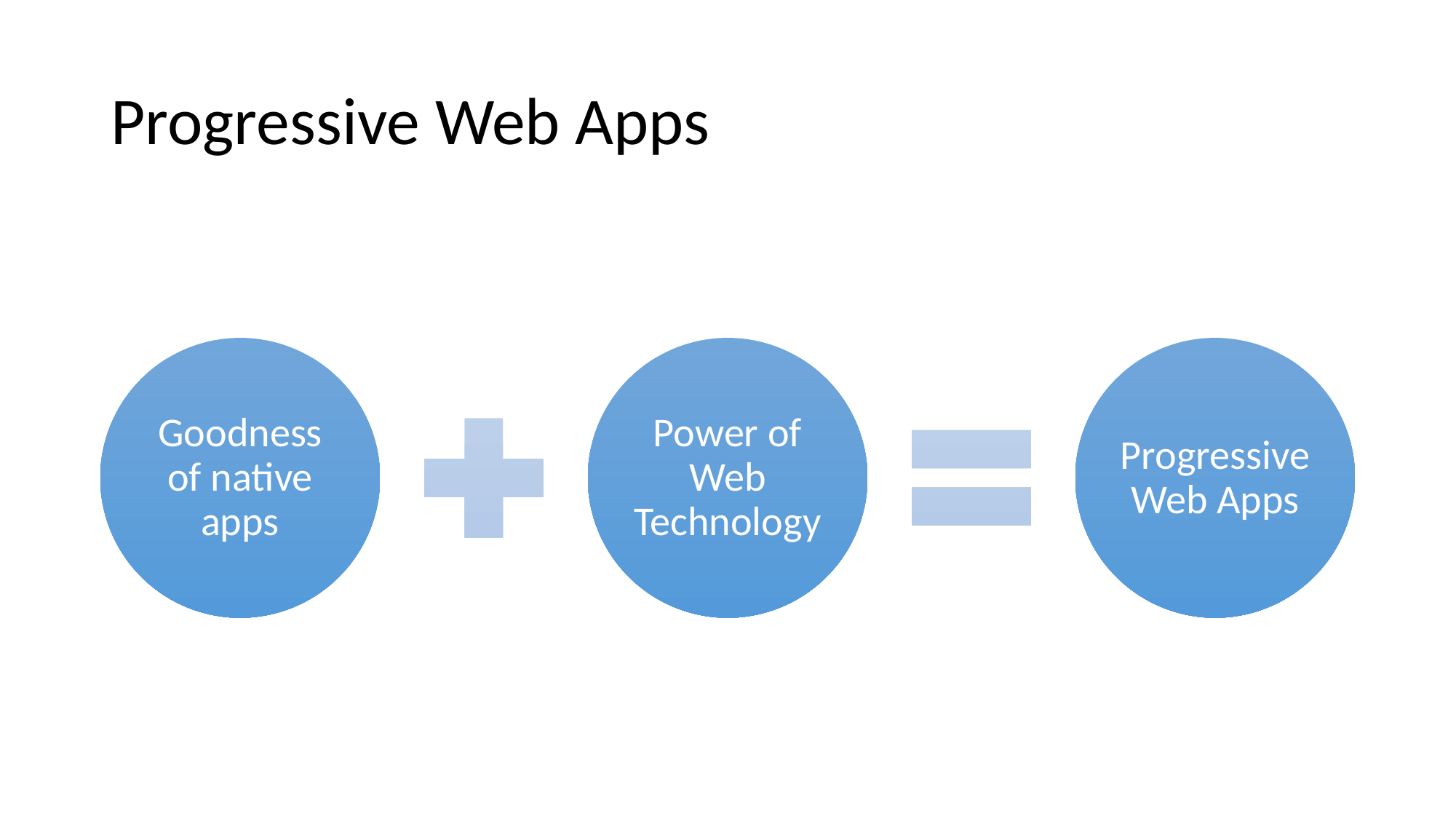

# Progressive Web Apps
Goodness of native apps

Power of Web Technology

Progressive Web Apps